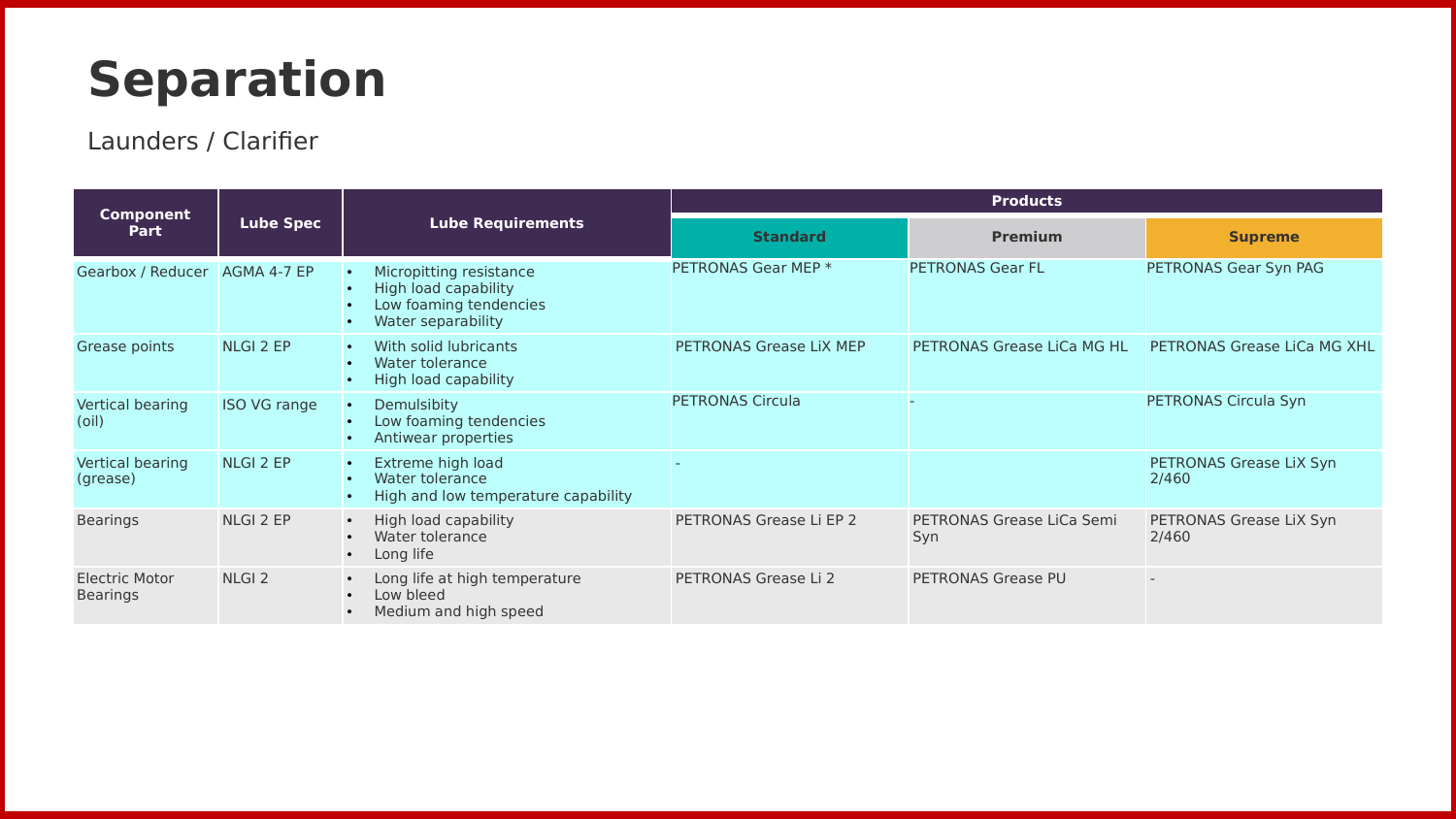

# Separation
Launders / Clarifier
| Component Part | Lube Spec | Lube Requirements | Products |  |  |
| --- | --- | --- | --- | --- | --- |
|  |  |  | Standard | Premium | Supreme |
| Gearbox / Reducer | AGMA 4-7 EP | Micropitting resistance High load capability Low foaming tendencies Water separability | PETRONAS Gear MEP \* | PETRONAS Gear FL | PETRONAS Gear Syn PAG |
| Grease points | NLGI 2 EP | With solid lubricants Water tolerance High load capability | PETRONAS Grease LiX MEP | PETRONAS Grease LiCa MG HL | PETRONAS Grease LiCa MG XHL |
| Vertical bearing (oil) | ISO VG range | Demulsibity Low foaming tendencies Antiwear properties | PETRONAS Circula | - | PETRONAS Circula Syn |
| Vertical bearing (grease) | NLGI 2 EP | Extreme high load Water tolerance High and low temperature capability | - |  | PETRONAS Grease LiX Syn 2/460 |
| Bearings | NLGI 2 EP | High load capability Water tolerance Long life | PETRONAS Grease Li EP 2 | PETRONAS Grease LiCa Semi Syn | PETRONAS Grease LiX Syn 2/460 |
| Electric Motor Bearings | NLGI 2 | Long life at high temperature Low bleed Medium and high speed | PETRONAS Grease Li 2 | PETRONAS Grease PU | - |